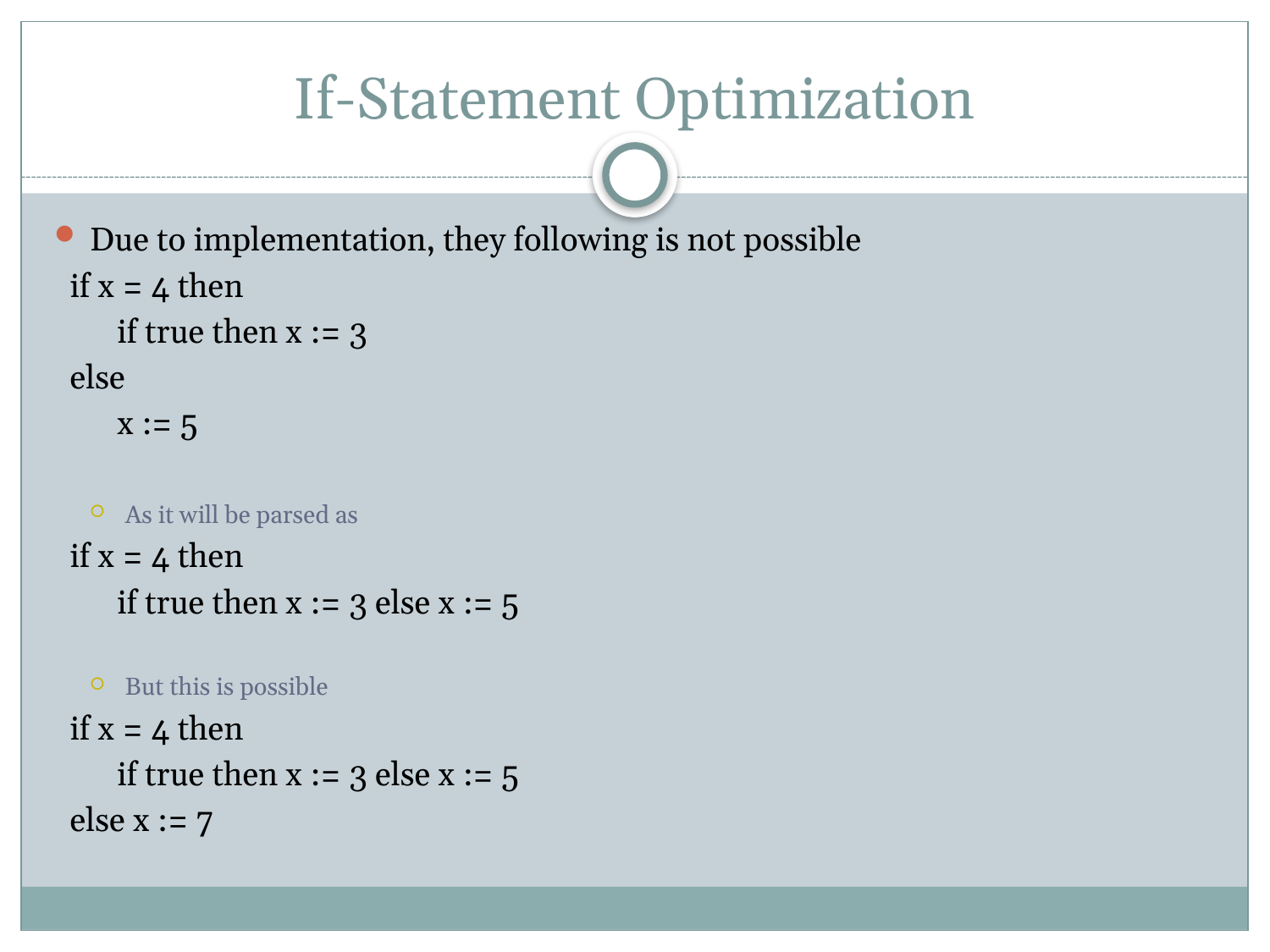

# If-Statement Optimization
Due to implementation, they following is not possible
  if x = 4 then
        if true then x := 3
  else
        x := 5

As it will be parsed as
  if x = 4 then
        if true then x := 3 else x := 5

But this is possible
  if x = 4 then
        if true then x := 3 else x := 5
  else x := 7